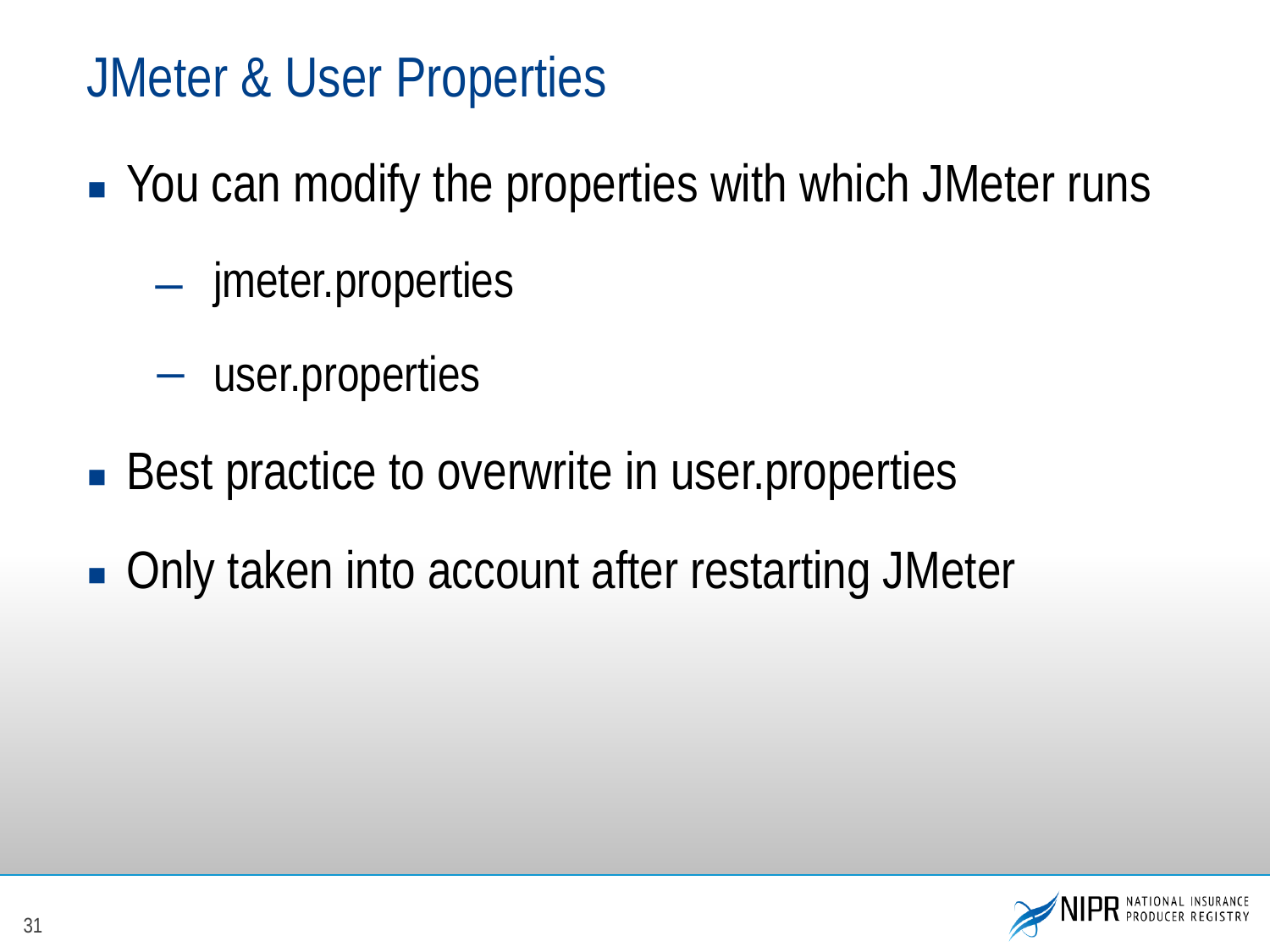

# JMeter & User Properties
You can modify the properties with which JMeter runs
jmeter.properties
user.properties
Best practice to overwrite in user.properties
Only taken into account after restarting JMeter